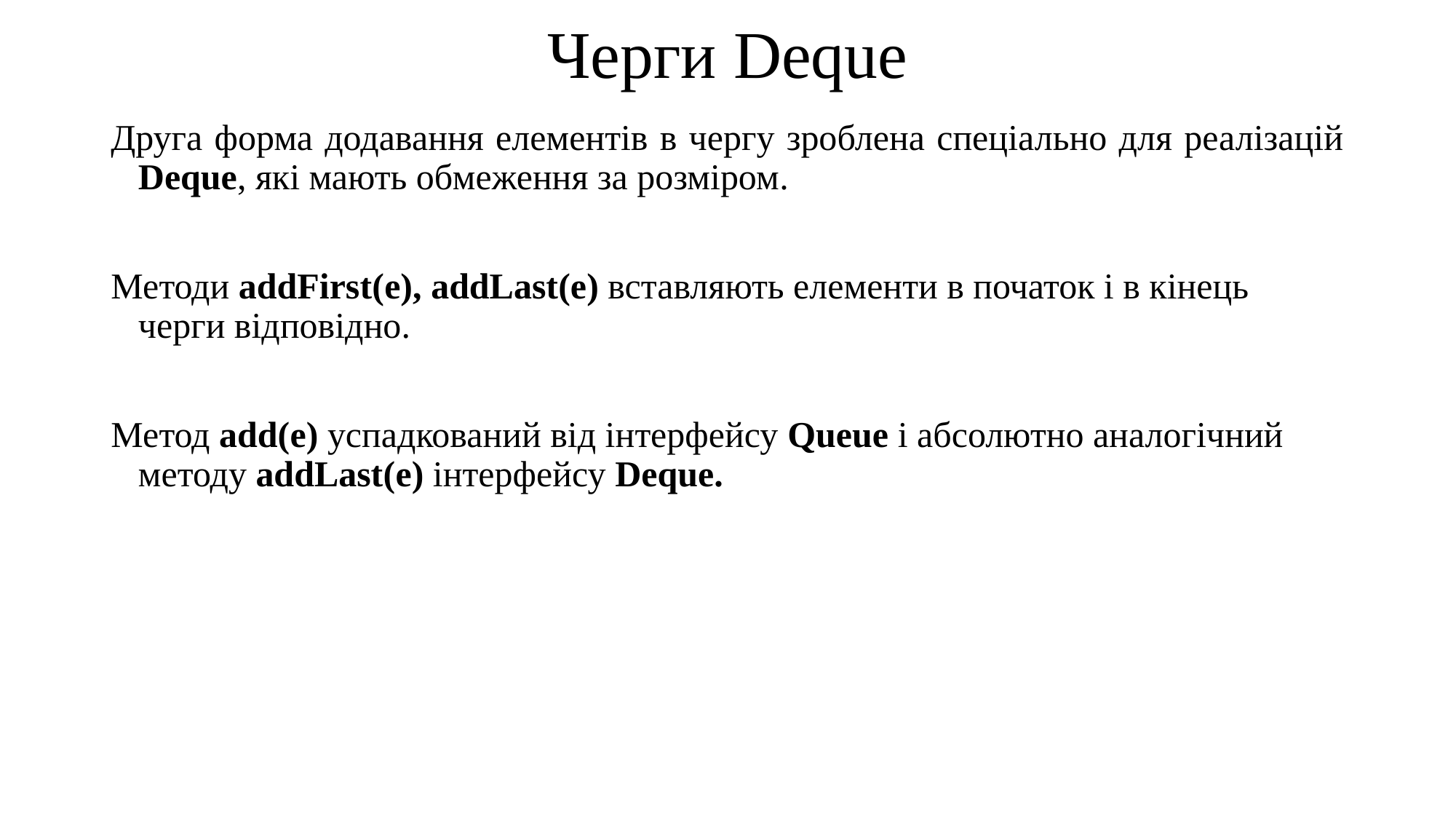

Черги Deque
Друга форма додавання елементів в чергу зроблена спеціально для реалізацій Deque, які мають обмеження за розміром.

Методи addFirst(e), addLast(e) вставляють елементи в початок і в кінець черги відповідно.

Метод add(e) успадкований від інтерфейсу Queue і абсолютно аналогічний методу addLast(e) інтерфейсу Deque.